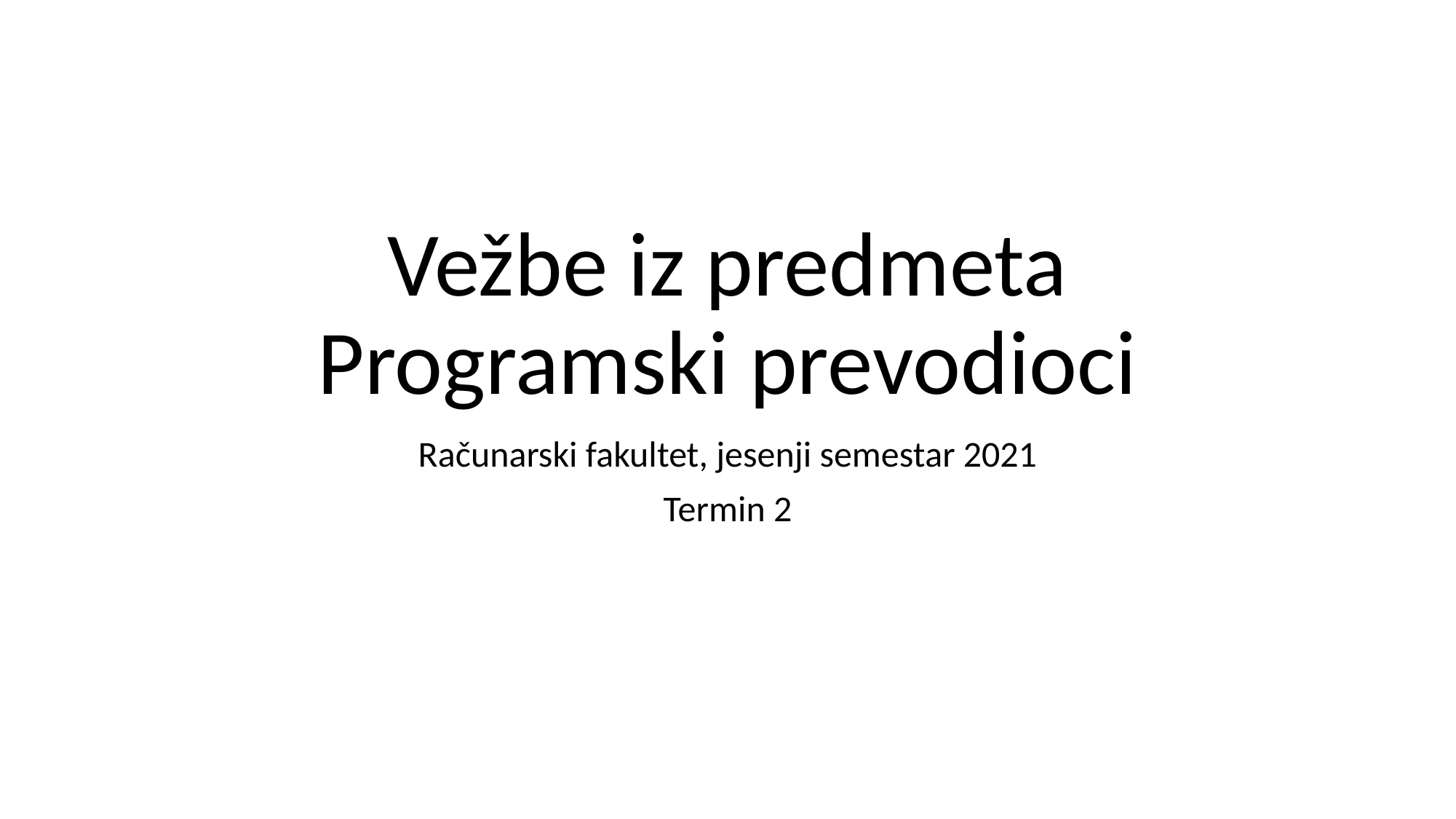

# Vežbe iz predmeta Programski prevodioci
Računarski fakultet, jesenji semestar 2021
Termin 2